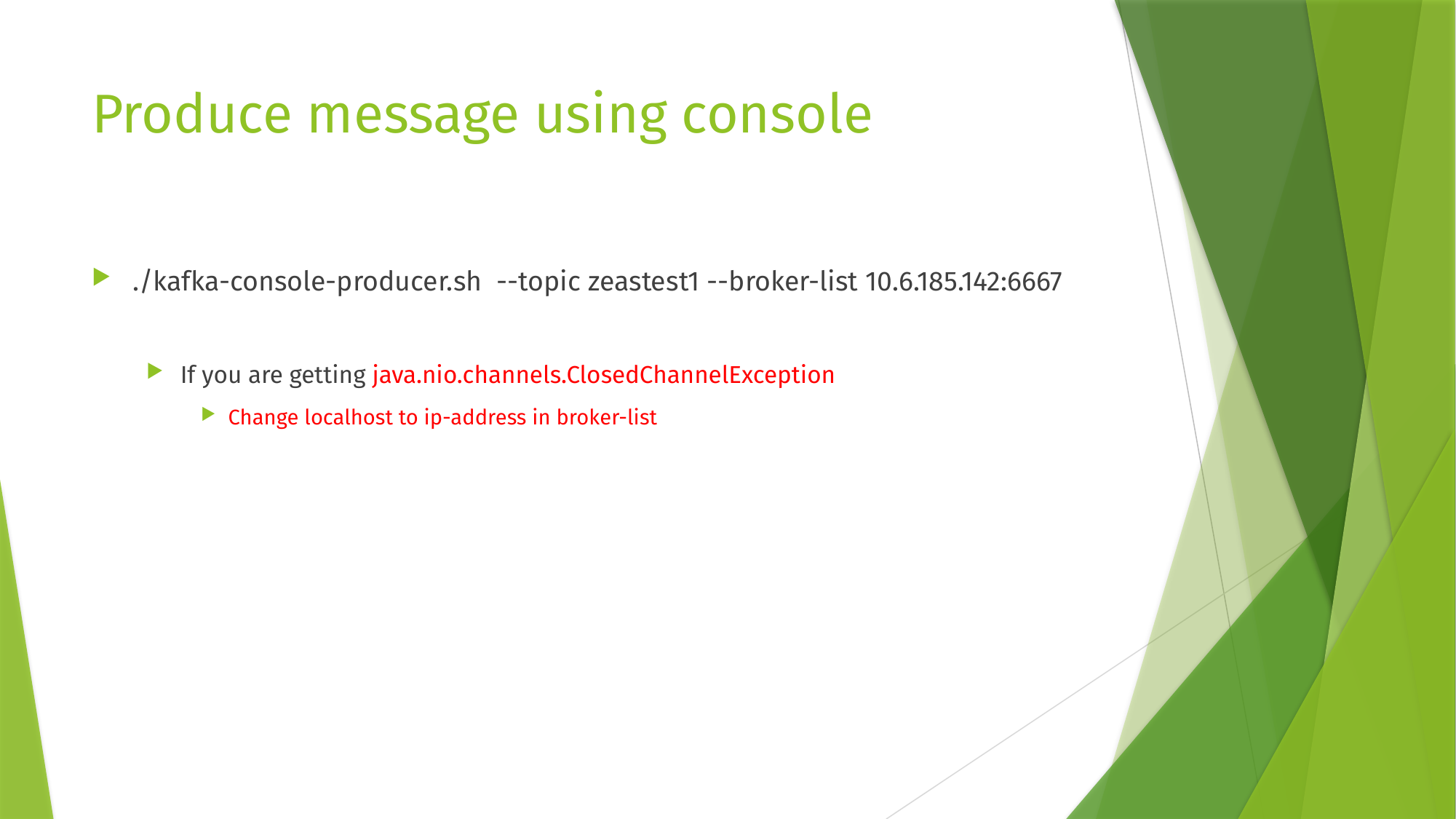

# Produce message using console
./kafka-console-producer.sh  --topic zeastest1 --broker-list 10.6.185.142:6667

If you are getting java.nio.channels.ClosedChannelException
Change localhost to ip-address in broker-list